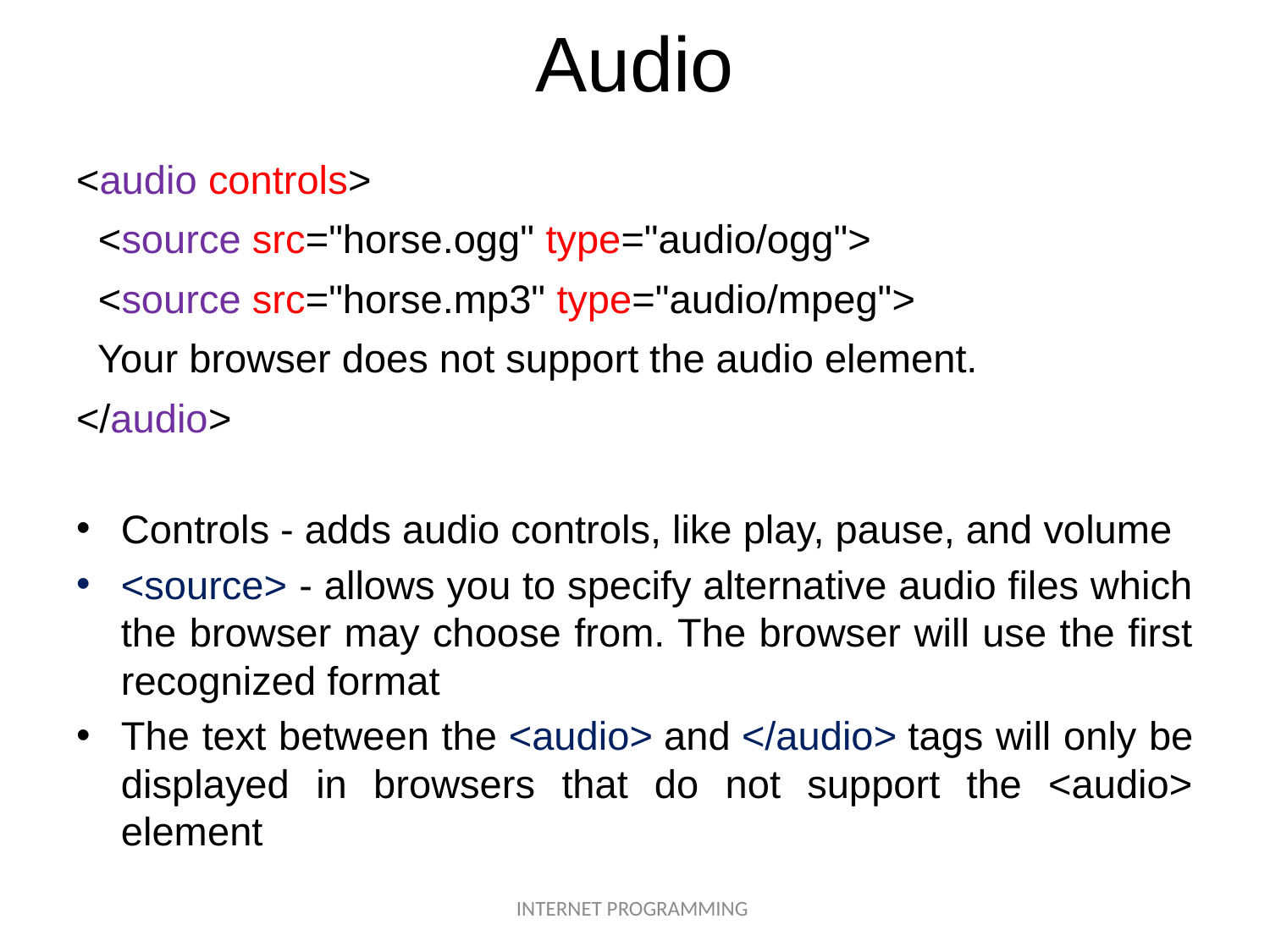

# Audio
<audio controls>
  <source src="horse.ogg" type="audio/ogg">
  <source src="horse.mp3" type="audio/mpeg">
  Your browser does not support the audio element.
</audio>

Controls - adds audio controls, like play, pause, and volume
<source> - allows you to specify alternative audio files which the browser may choose from. The browser will use the first recognized format
The text between the <audio> and </audio> tags will only be displayed in browsers that do not support the <audio> element
INTERNET PROGRAMMING